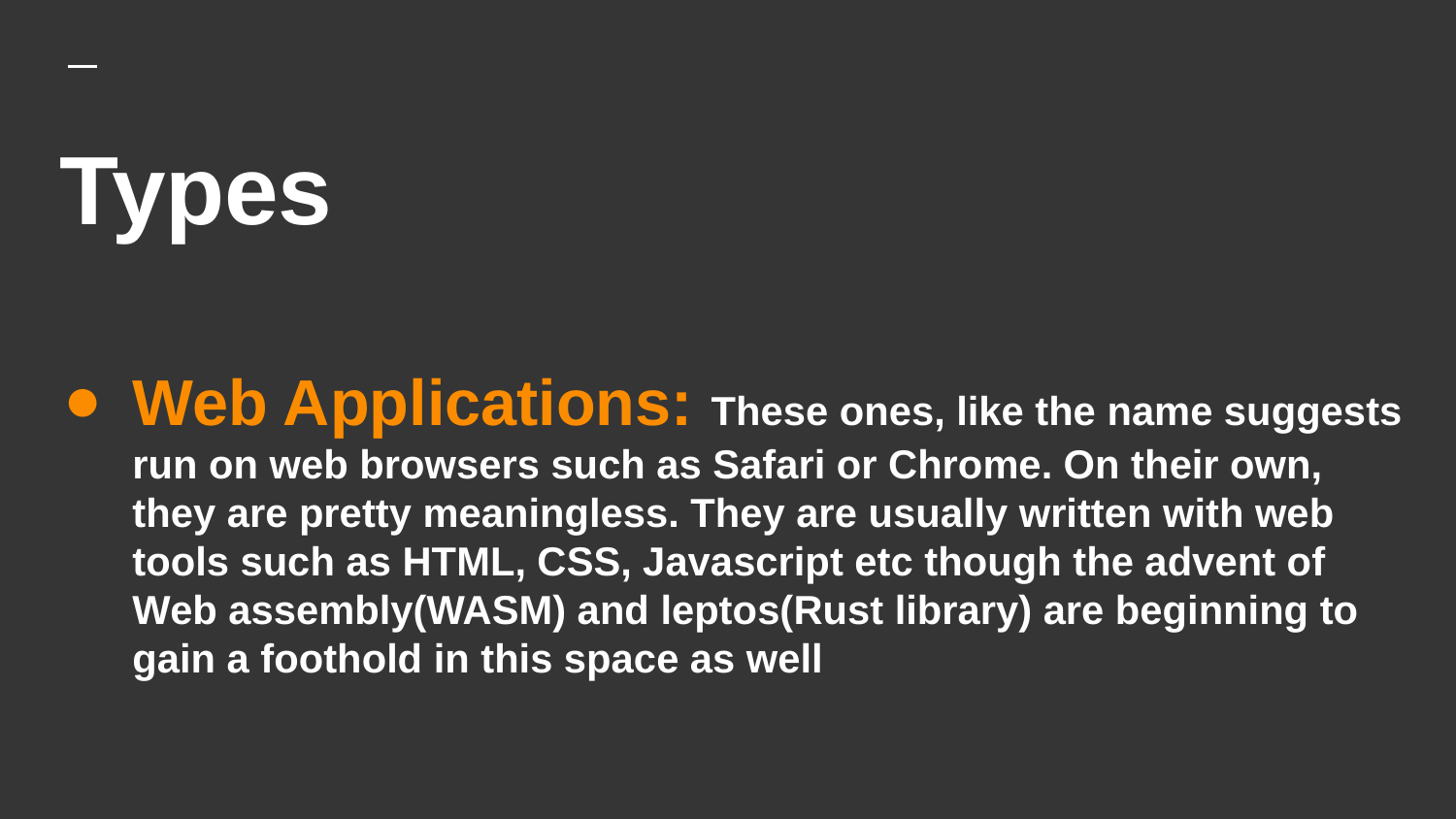

# Types

Web Applications: These ones, like the name suggests run on web browsers such as Safari or Chrome. On their own, they are pretty meaningless. They are usually written with web tools such as HTML, CSS, Javascript etc though the advent of Web assembly(WASM) and leptos(Rust library) are beginning to gain a foothold in this space as well